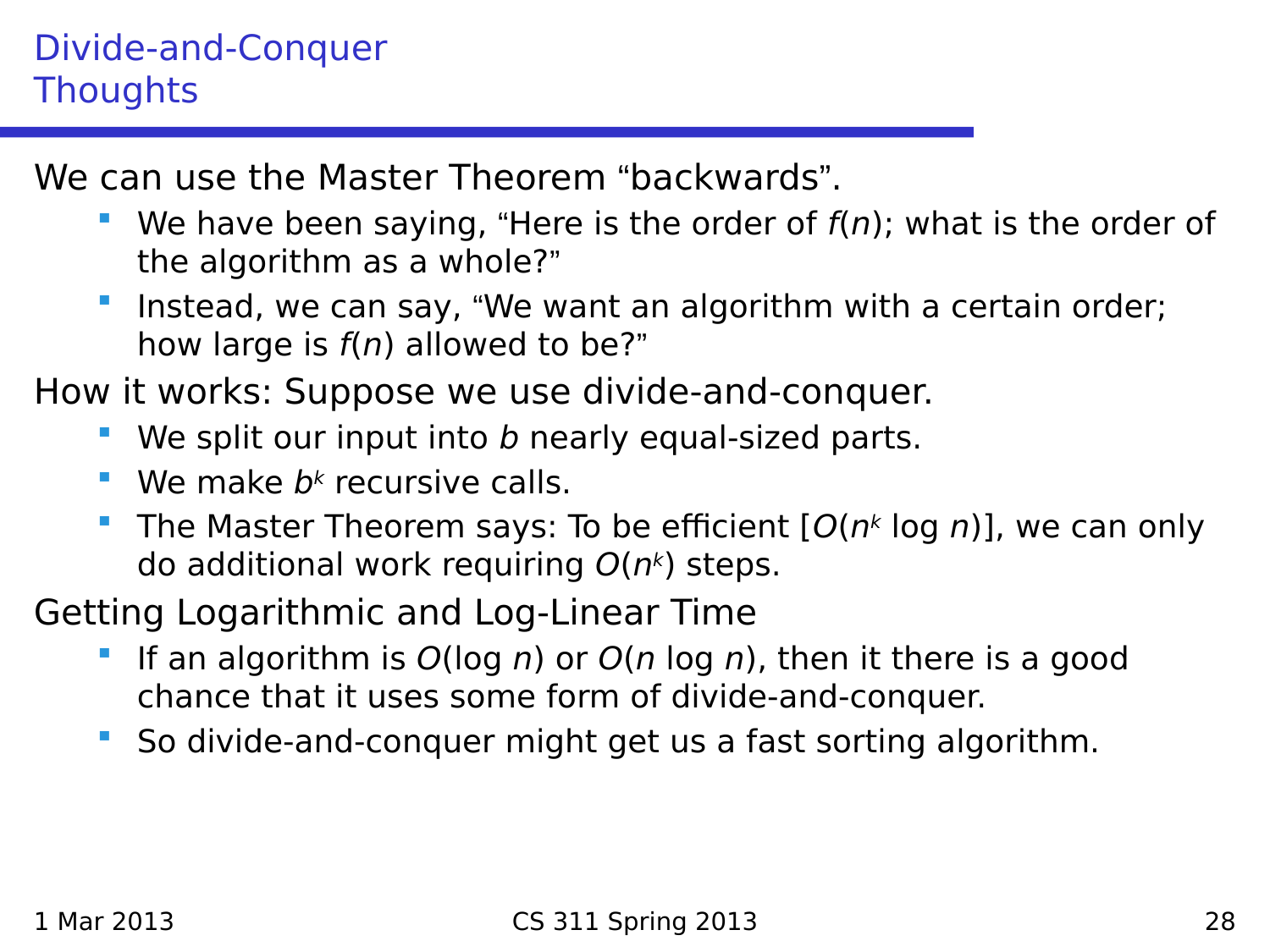

# Divide-and-Conquer Thoughts
We can use the Master Theorem “backwards”.
We have been saying, “Here is the order of f(n); what is the order of the algorithm as a whole?”
Instead, we can say, “We want an algorithm with a certain order; how large is f(n) allowed to be?”
How it works: Suppose we use divide-and-conquer.
We split our input into b nearly equal-sized parts.
We make bk recursive calls.
The Master Theorem says: To be efficient [O(nk log n)], we can only do additional work requiring O(nk) steps.
Getting Logarithmic and Log-Linear Time
If an algorithm is O(log n) or O(n log n), then it there is a good chance that it uses some form of divide-and-conquer.
So divide-and-conquer might get us a fast sorting algorithm.
1 Mar 2013
CS 311 Spring 2013
28